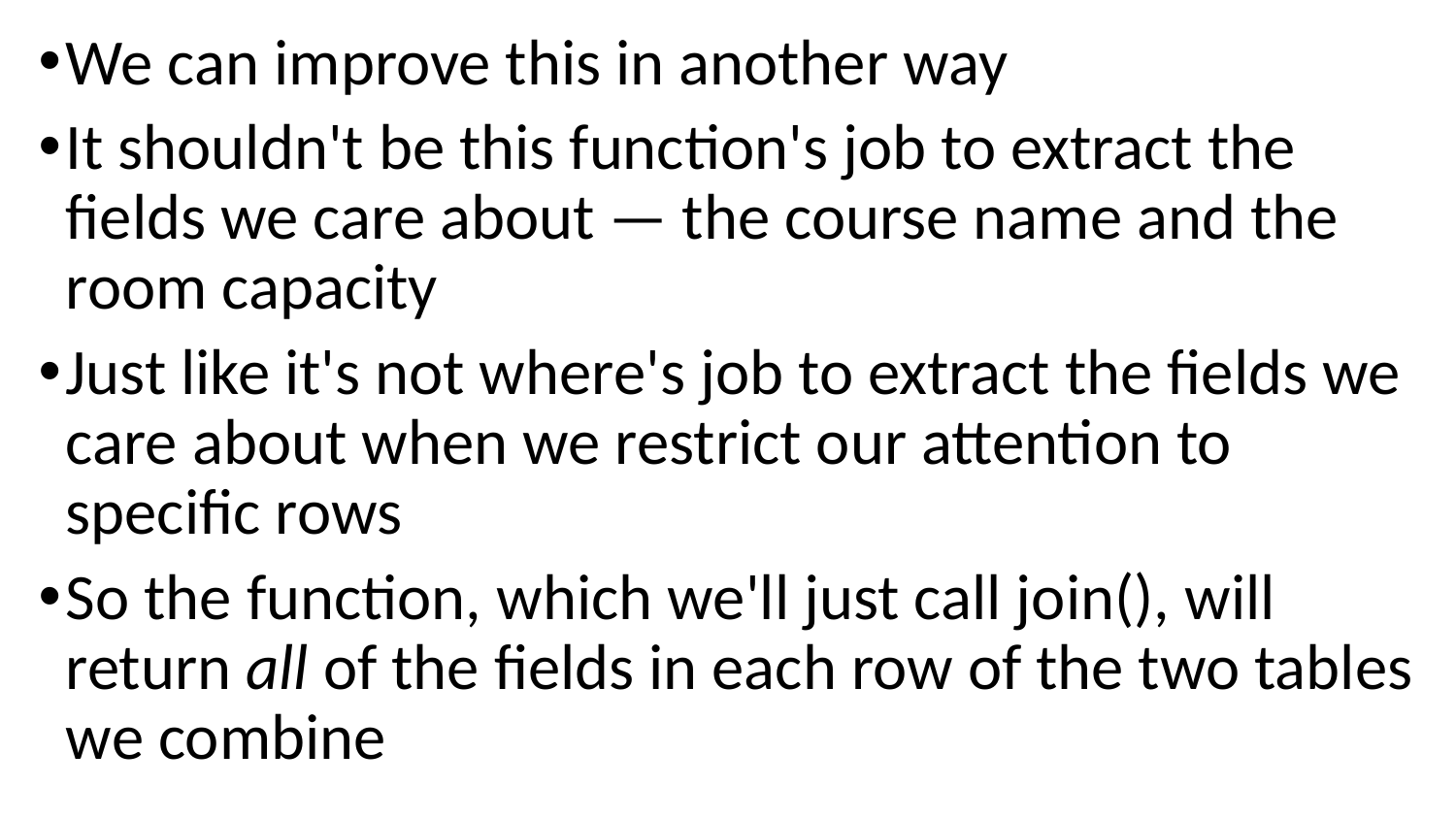

We can improve this in another way
It shouldn't be this function's job to extract the fields we care about — the course name and the room capacity
Just like it's not where's job to extract the fields we care about when we restrict our attention to specific rows
So the function, which we'll just call join(), will return all of the fields in each row of the two tables we combine